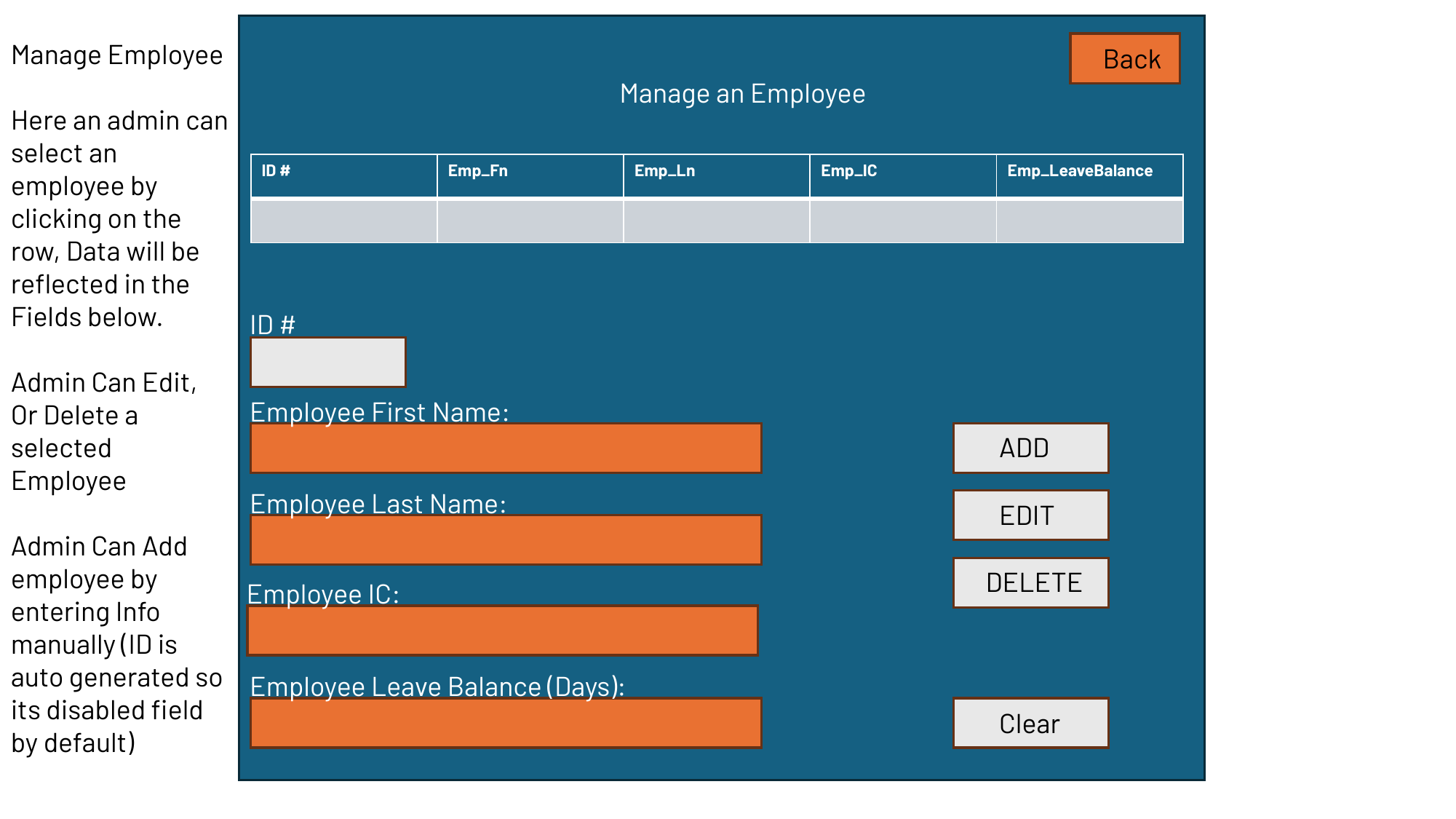

Manage Employee

Here an admin can select an employee by clicking on the row, Data will be reflected in the Fields below.

Admin Can Edit, Or Delete a selected Employee

Admin Can Add employee by entering Info manually (ID is auto generated so its disabled field by default)

Back
Manage an Employee
| ID # | Emp\_Fn | Emp\_Ln | Emp\_IC | Emp\_LeaveBalance |
| --- | --- | --- | --- | --- |
|  |  |  |  |  |
ID #

Employee First Name:

ADD
Employee Last Name:

EDIT

DELETE
Employee IC:

Employee Leave Balance (Days):

Clear